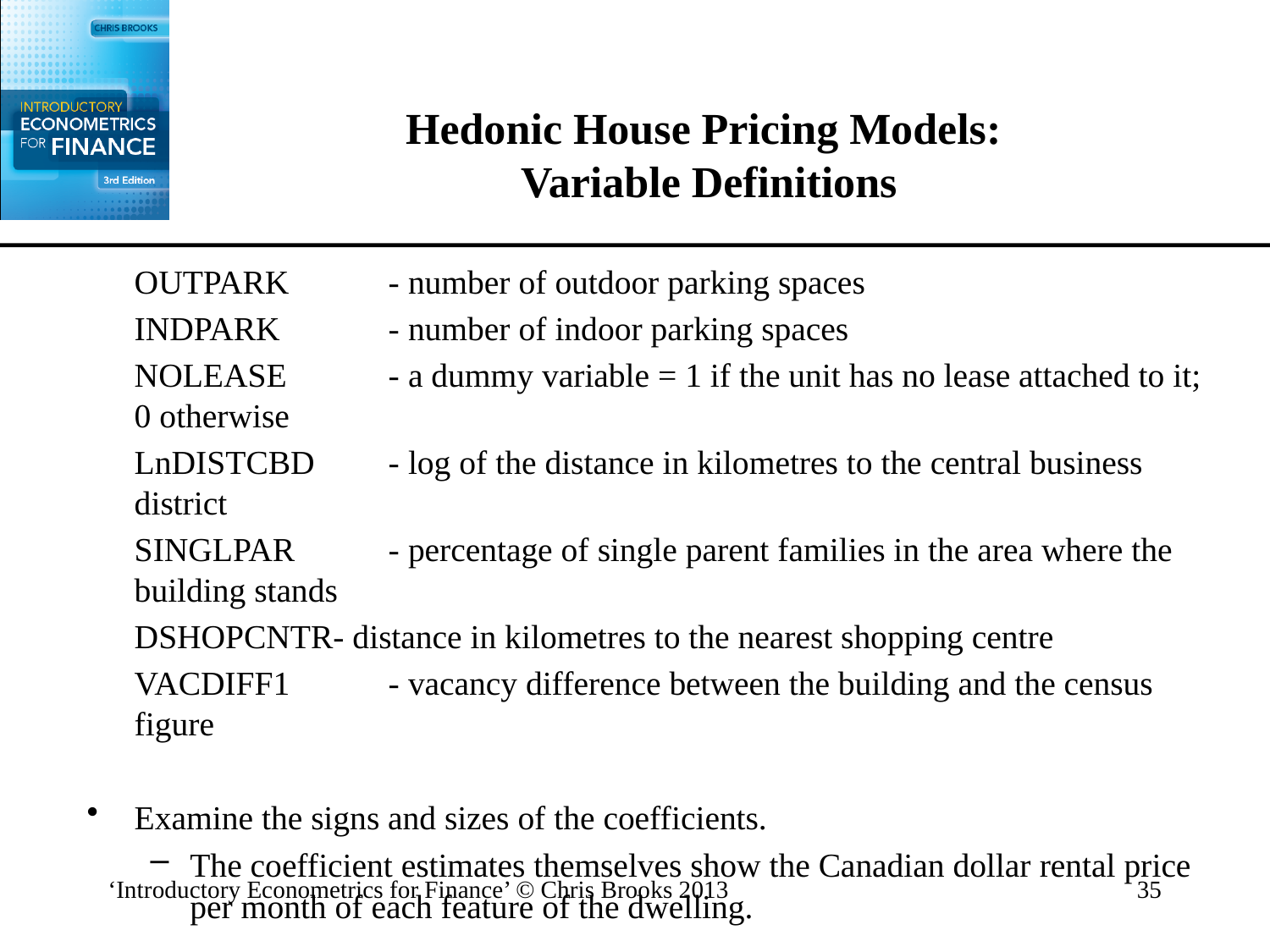

# Hedonic House Pricing Models: Variable Definitions
	OUTPARK	- number of outdoor parking spaces
	INDPARK	- number of indoor parking spaces
	NOLEASE	- a dummy variable = 1 if the unit has no lease attached to it; 0 otherwise
	LnDISTCBD	- log of the distance in kilometres to the central business district
	SINGLPAR	- percentage of single parent families in the area where the building stands
	DSHOPCNTR- distance in kilometres to the nearest shopping centre
	VACDIFF1	- vacancy difference between the building and the census figure

Examine the signs and sizes of the coefficients.
The coefficient estimates themselves show the Canadian dollar rental price per month of each feature of the dwelling.
‘Introductory Econometrics for Finance’ © Chris Brooks 2013
35